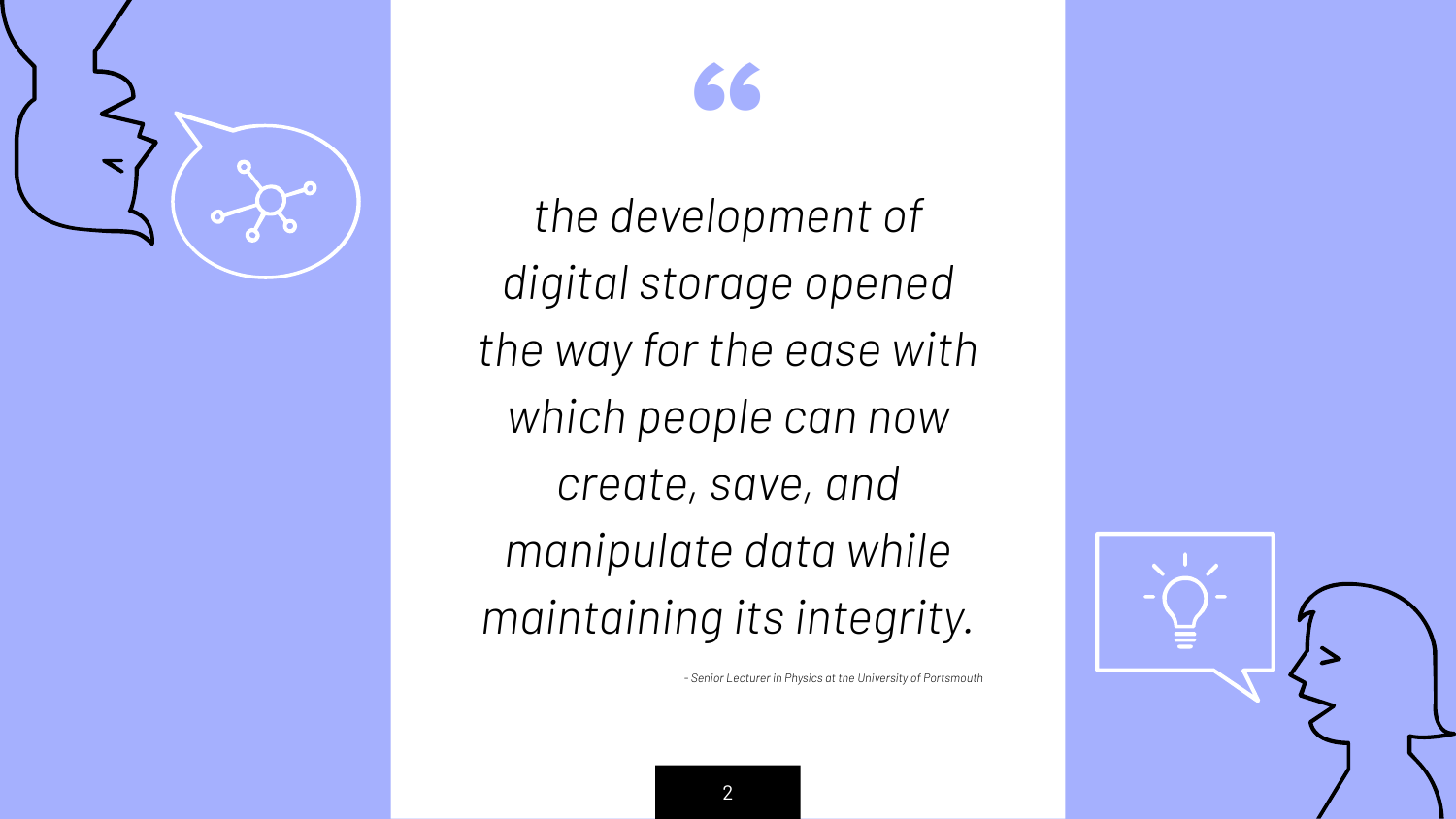

the development of digital storage opened the way for the ease with which people can now create, save, and manipulate data while maintaining its integrity.
 - Senior Lecturer in Physics at the University of Portsmouth
2